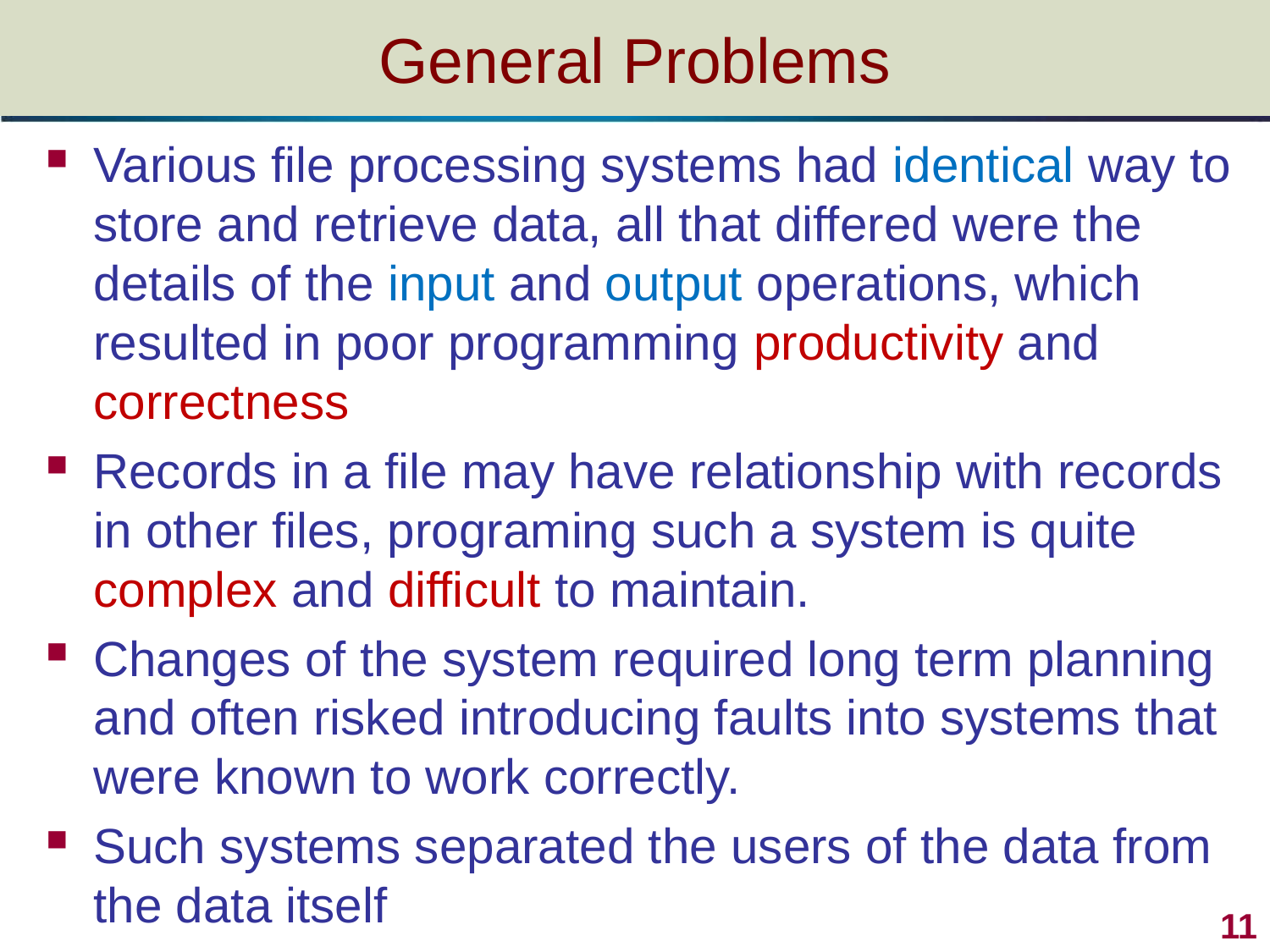

# General Problems
Various file processing systems had identical way to store and retrieve data, all that differed were the details of the input and output operations, which resulted in poor programming productivity and correctness
Records in a file may have relationship with records in other files, programing such a system is quite complex and difficult to maintain.
Changes of the system required long term planning and often risked introducing faults into systems that were known to work correctly.
Such systems separated the users of the data from the data itself

 11